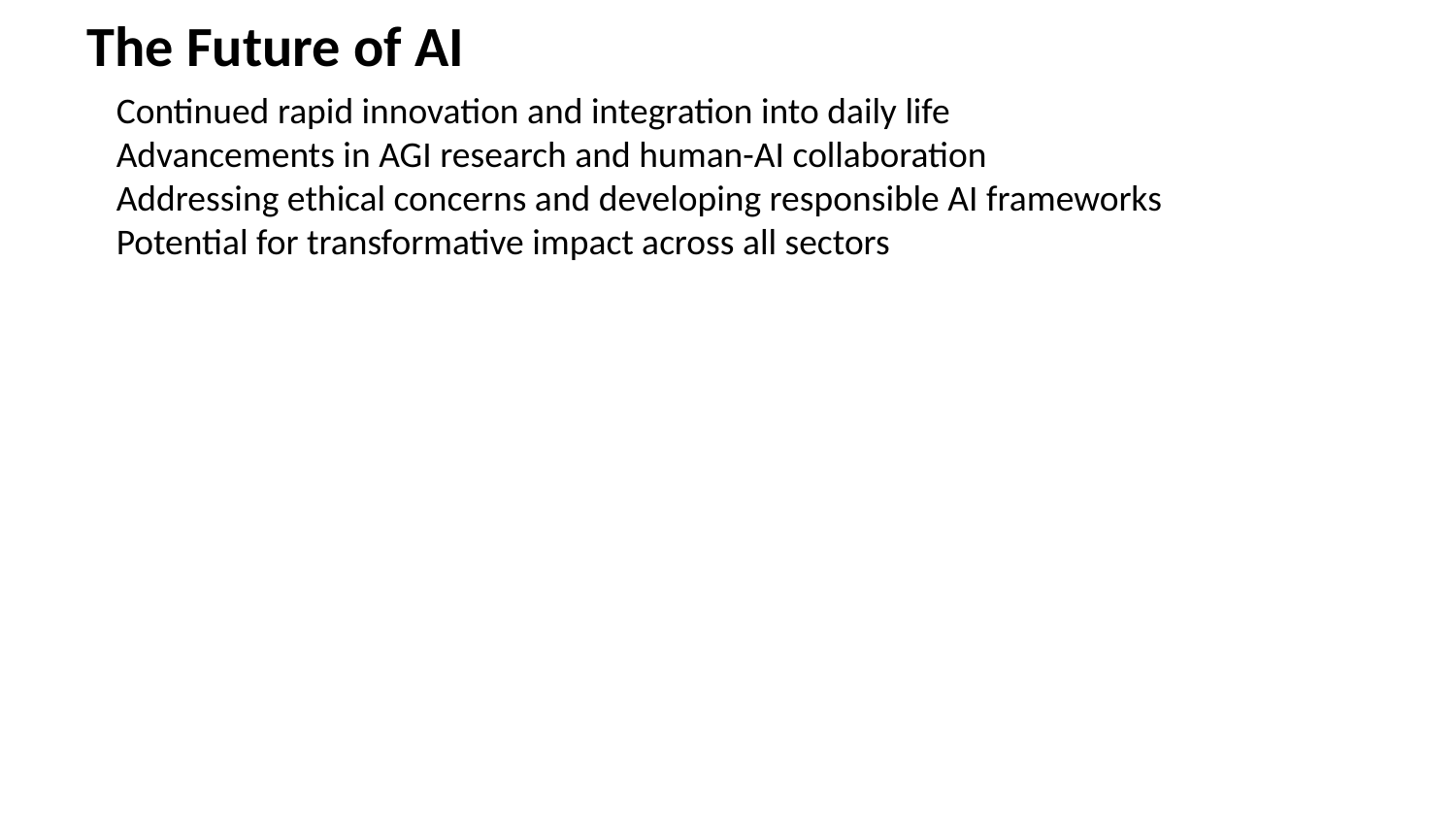

The Future of AI
Continued rapid innovation and integration into daily life
Advancements in AGI research and human-AI collaboration
Addressing ethical concerns and developing responsible AI frameworks
Potential for transformative impact across all sectors